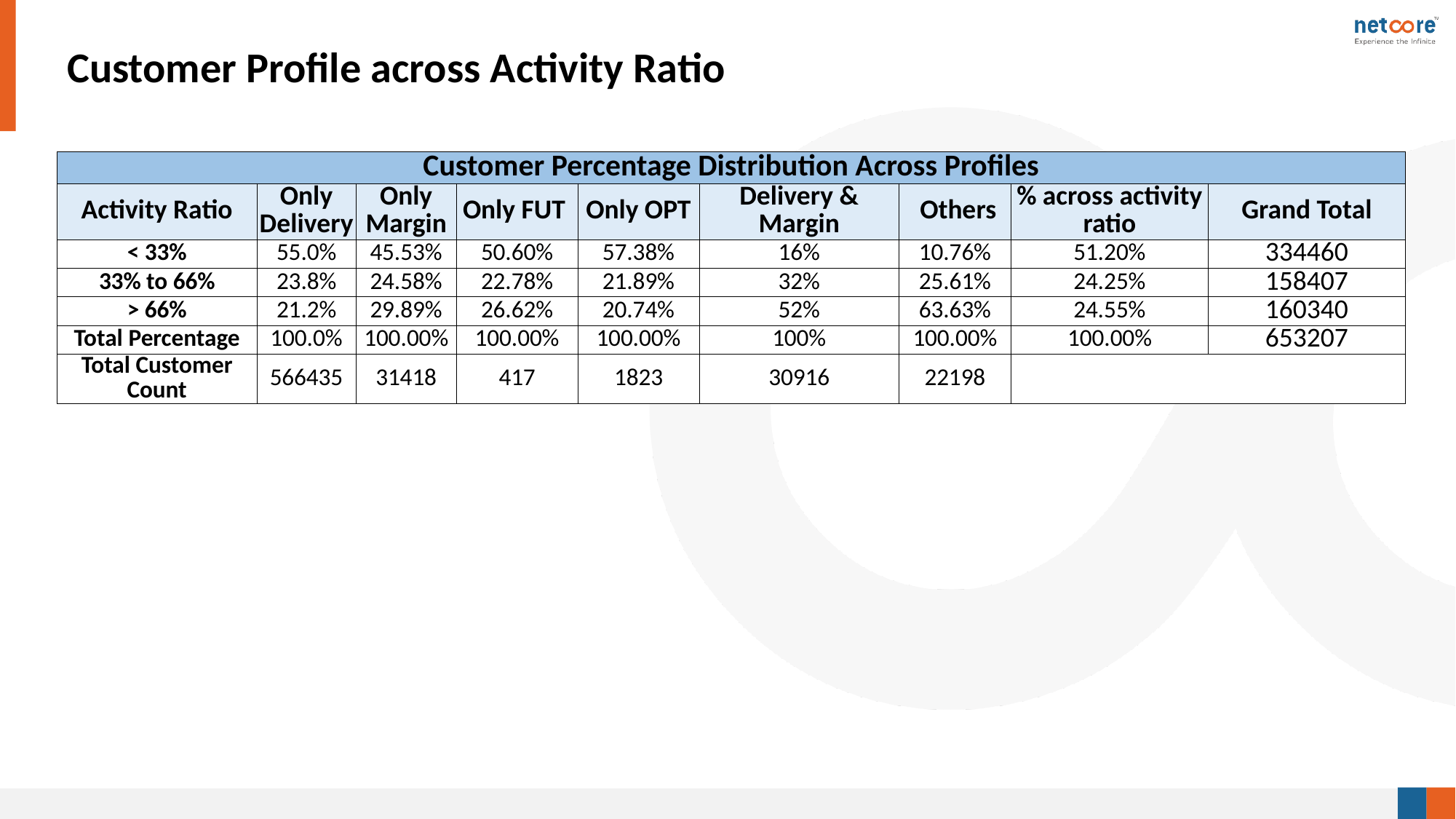

# Customer Profile across Activity Ratio
| Customer Percentage Distribution Across Profiles |  |  |  |  |  |  |  |  |
| --- | --- | --- | --- | --- | --- | --- | --- | --- |
| Activity Ratio | Only Delivery | Only Margin | Only FUT | Only OPT | Delivery & Margin | Others | % across activity ratio | Grand Total |
| < 33% | 55.0% | 45.53% | 50.60% | 57.38% | 16% | 10.76% | 51.20% | 334460 |
| 33% to 66% | 23.8% | 24.58% | 22.78% | 21.89% | 32% | 25.61% | 24.25% | 158407 |
| > 66% | 21.2% | 29.89% | 26.62% | 20.74% | 52% | 63.63% | 24.55% | 160340 |
| Total Percentage | 100.0% | 100.00% | 100.00% | 100.00% | 100% | 100.00% | 100.00% | 653207 |
| Total Customer Count | 566435 | 31418 | 417 | 1823 | 30916 | 22198 |  |  |